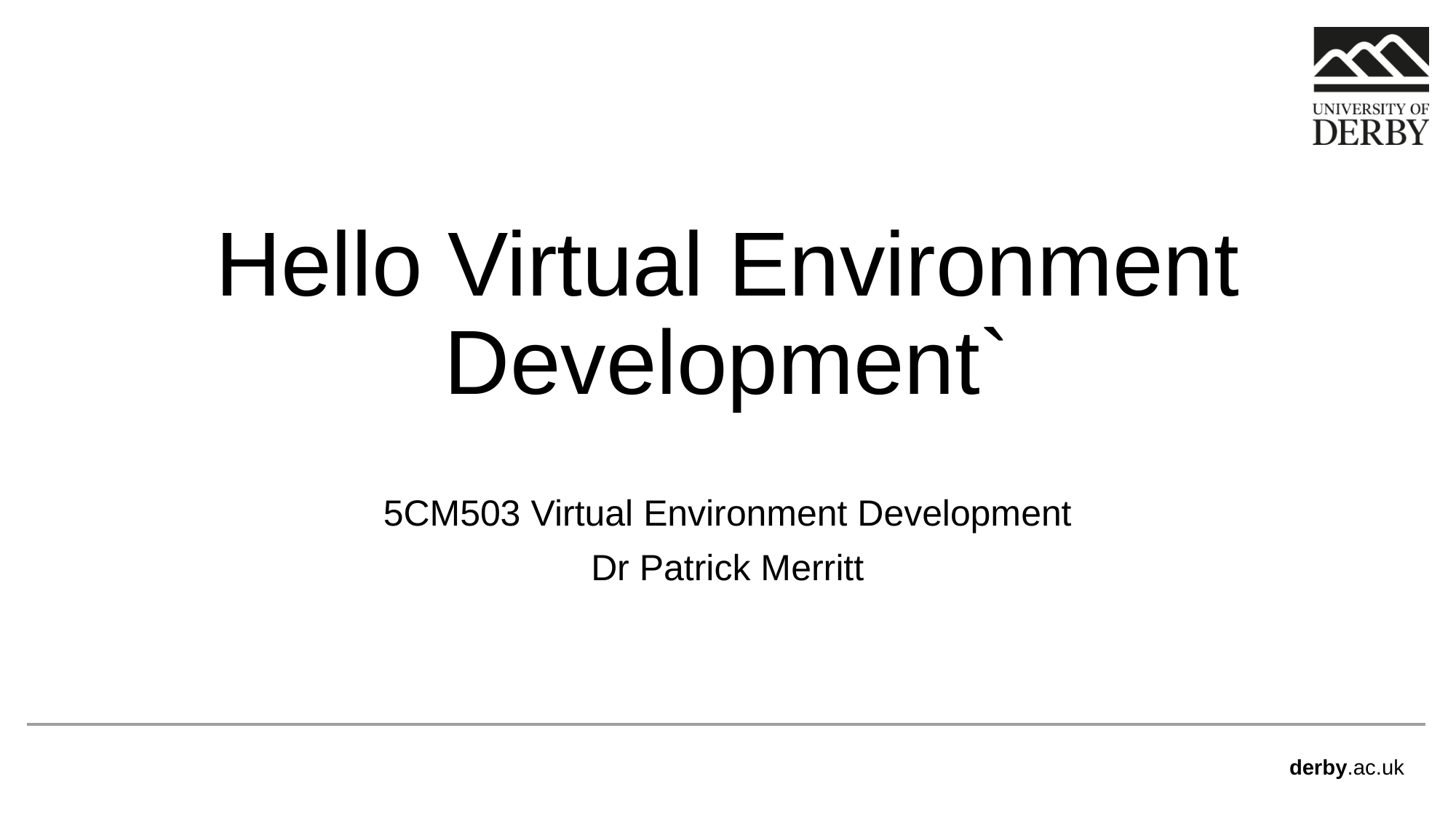

# Hello Virtual Environment Development`

5CM503 Virtual Environment Development
Dr Patrick Merritt